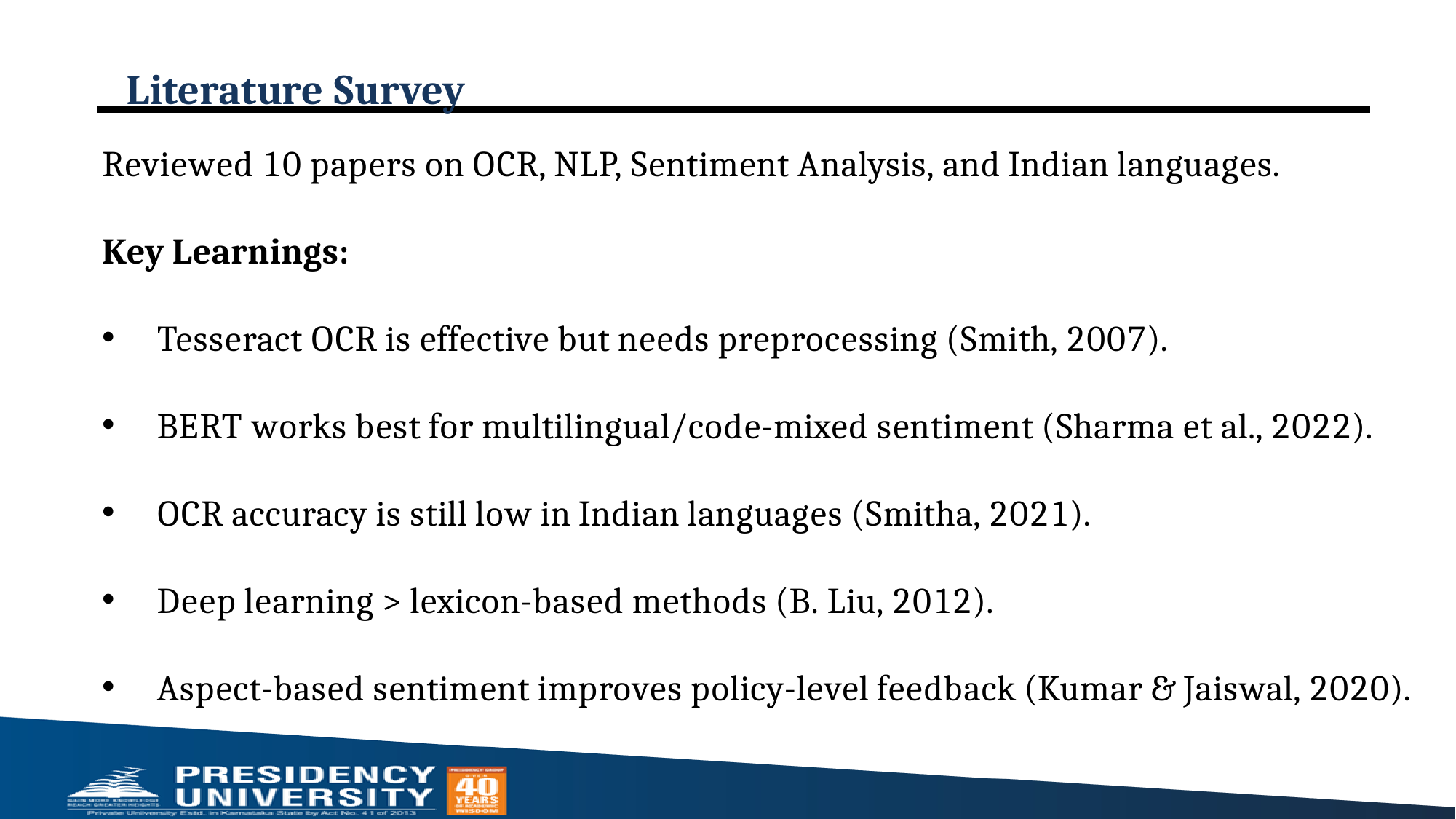

# Literature Survey
Reviewed 10 papers on OCR, NLP, Sentiment Analysis, and Indian languages.
Key Learnings:
Tesseract OCR is effective but needs preprocessing (Smith, 2007).
BERT works best for multilingual/code-mixed sentiment (Sharma et al., 2022).
OCR accuracy is still low in Indian languages (Smitha, 2021).
Deep learning > lexicon-based methods (B. Liu, 2012).
Aspect-based sentiment improves policy-level feedback (Kumar & Jaiswal, 2020).